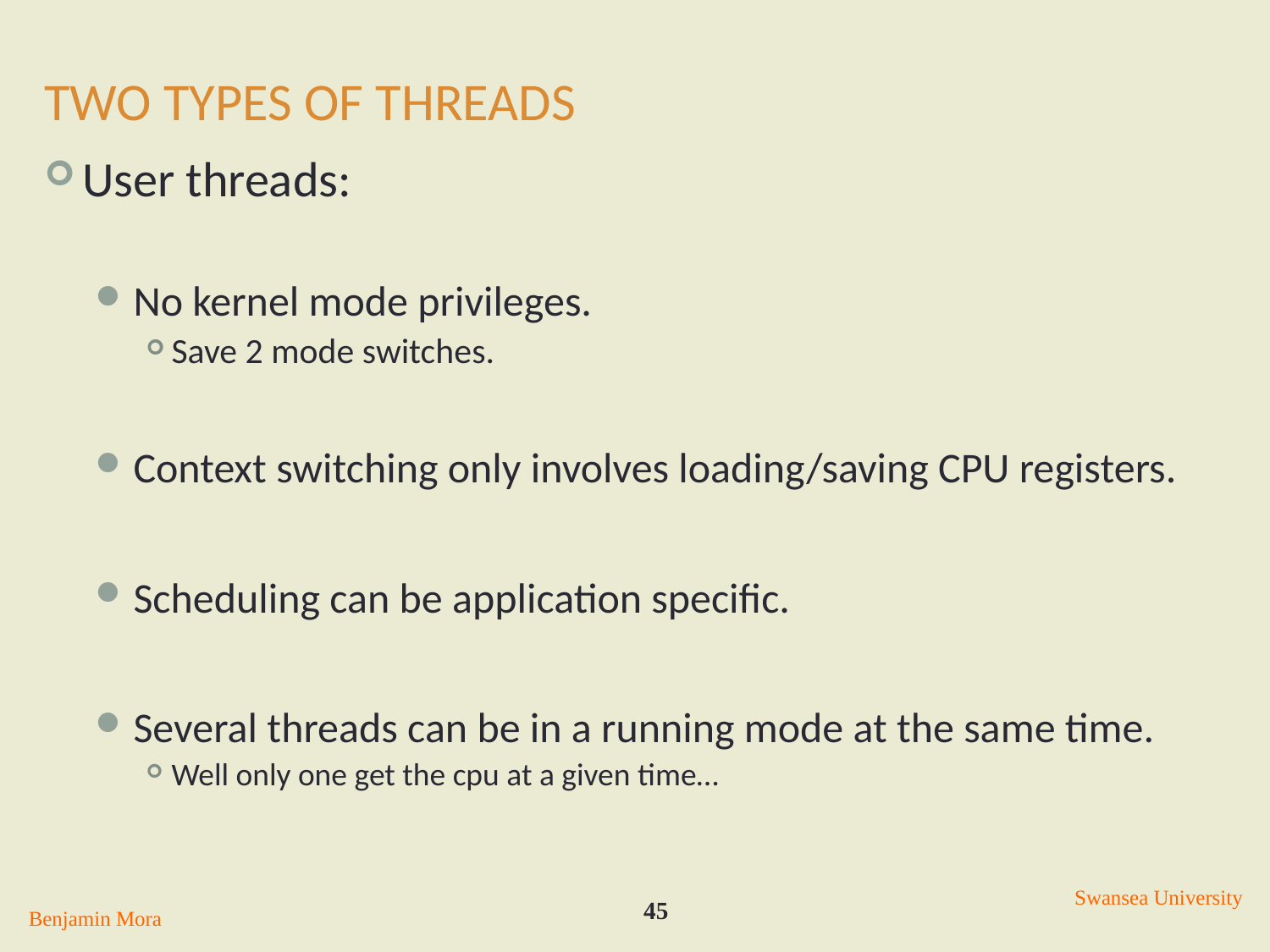

# Two Types of threads
User threads:

No kernel mode privileges.
Save 2 mode switches.

Context switching only involves loading/saving CPU registers.

Scheduling can be application specific.

Several threads can be in a running mode at the same time.
Well only one get the cpu at a given time…
Swansea University
45
Benjamin Mora